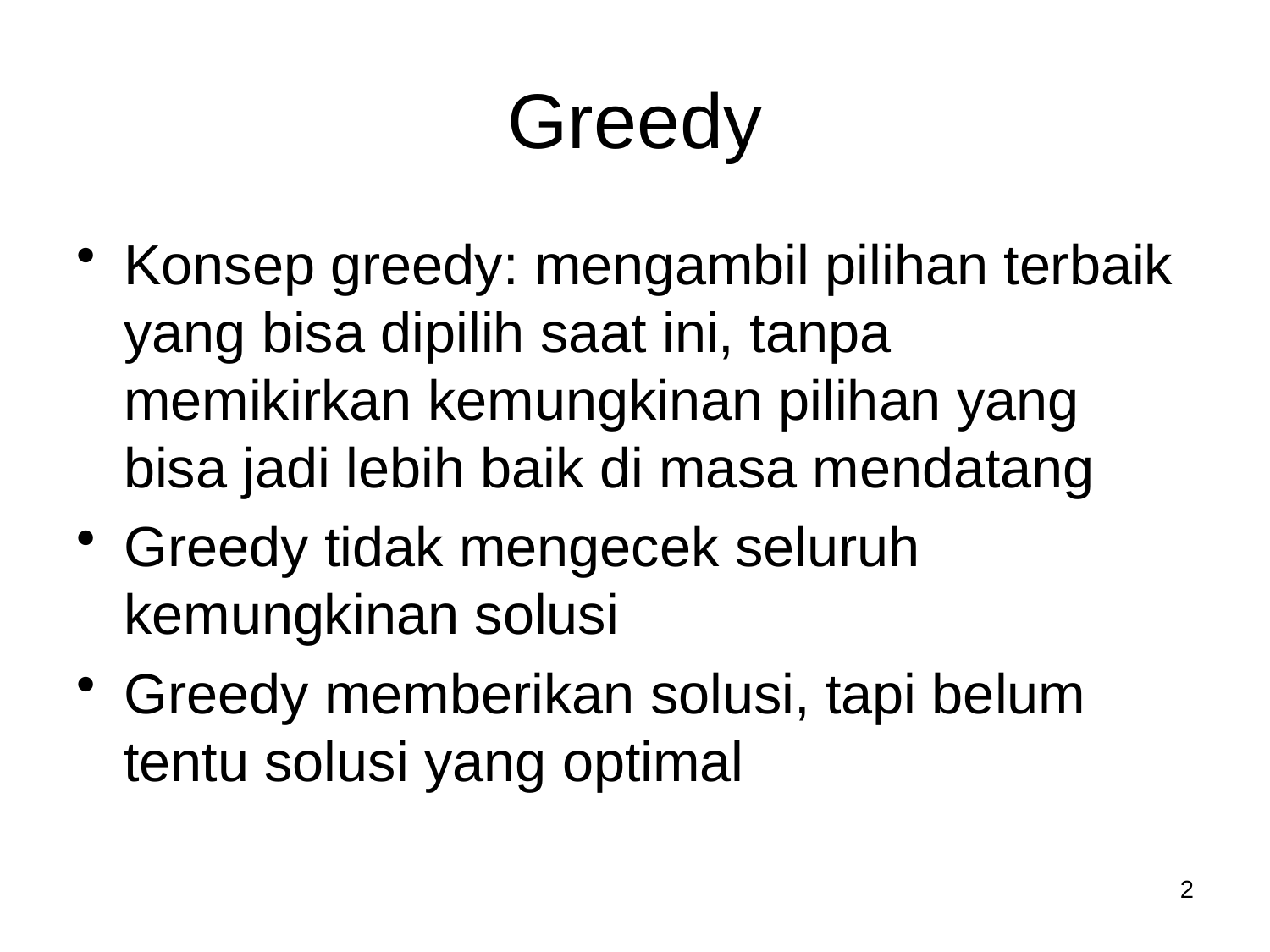

# Greedy
Konsep greedy: mengambil pilihan terbaik yang bisa dipilih saat ini, tanpa memikirkan kemungkinan pilihan yang bisa jadi lebih baik di masa mendatang
Greedy tidak mengecek seluruh kemungkinan solusi
Greedy memberikan solusi, tapi belum tentu solusi yang optimal
2